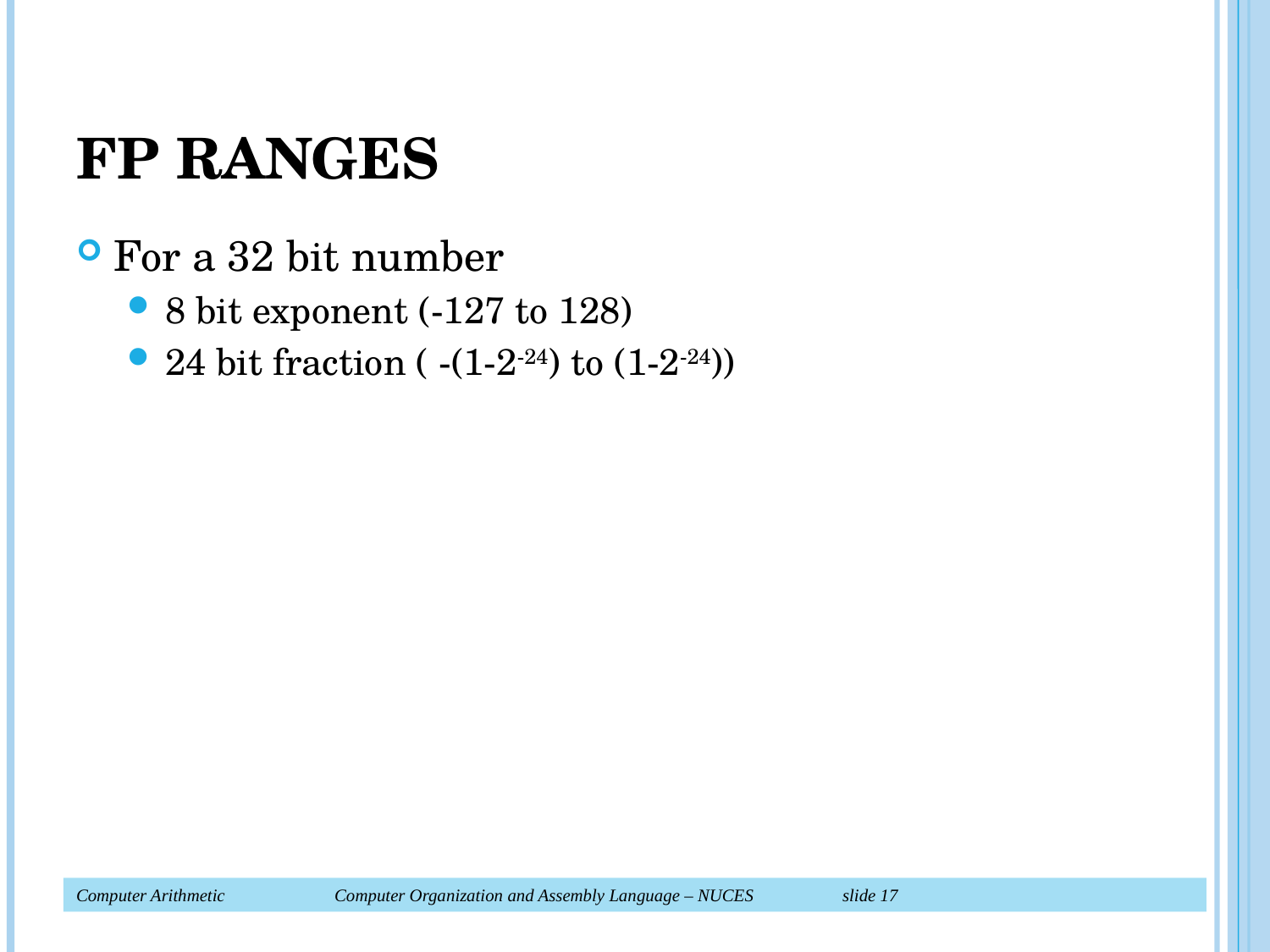

# FP RANGES
For a 32 bit number
8 bit exponent (-127 to 128)
24 bit fraction ( -(1-2-24) to (1-2-24))